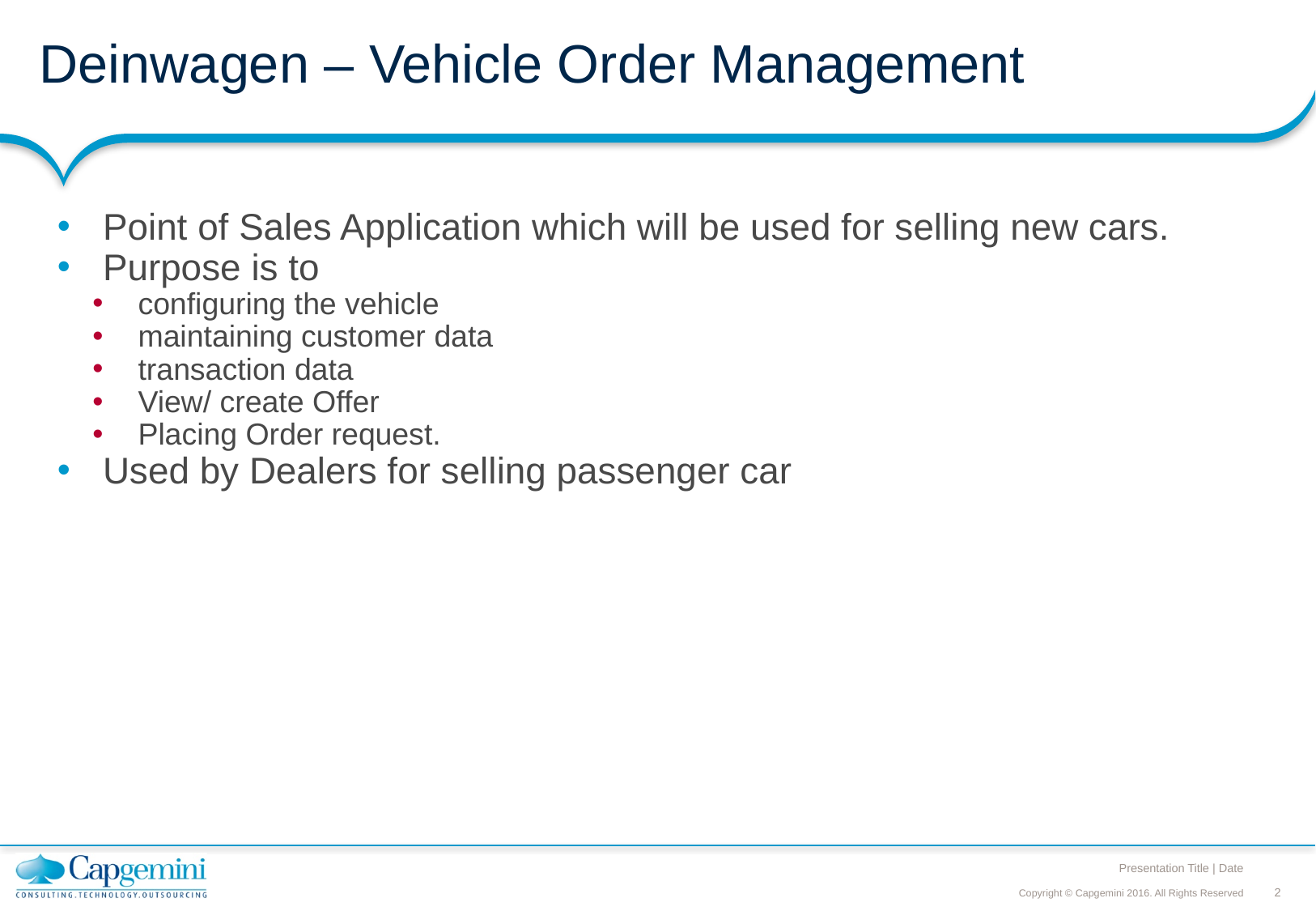

# Deinwagen – Vehicle Order Management
Point of Sales Application which will be used for selling new cars.
Purpose is to
configuring the vehicle
maintaining customer data
transaction data
View/ create Offer
Placing Order request.
Used by Dealers for selling passenger car